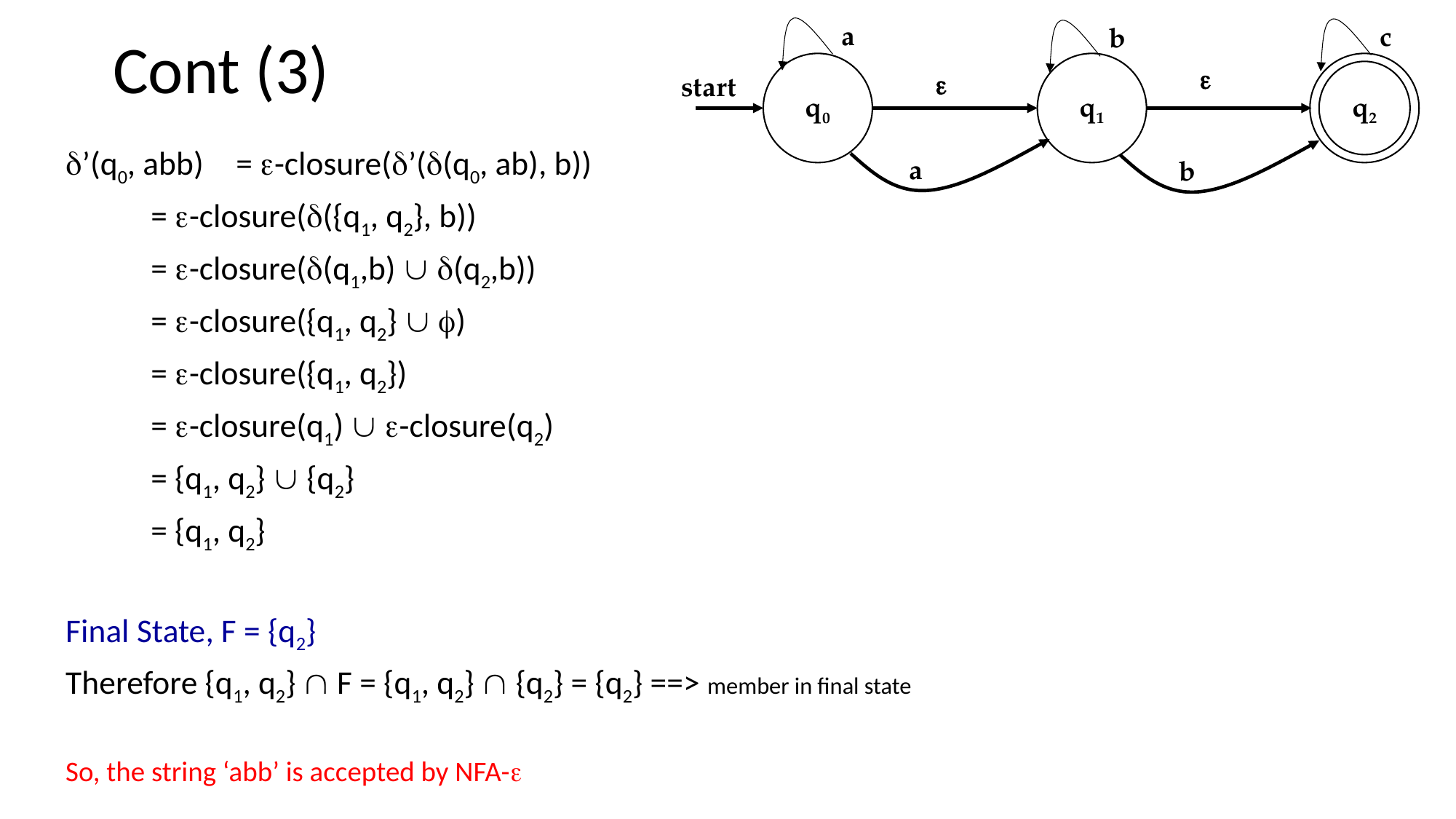

a
c
b

# Cont (3)
q0
q1

ε
ε
q2
start

δ’(q0, abb)	= ε-closure(δ’(δ(q0, ab), b))
		= ε-closure(δ({q1, q2}, b))
		= ε-closure(δ(q1,b) ∪ δ(q2,b))
		= ε-closure({q1, q2} ∪ φ)
		= ε-closure({q1, q2})
		= ε-closure(q1) ∪ ε-closure(q2)
 		= {q1, q2} ∪ {q2}
		= {q1, q2}

Final State, F = {q2}
Therefore {q1, q2} ∩ F = {q1, q2} ∩ {q2} = {q2} ==> member in final state

So, the string ‘abb’ is accepted by NFA-ε

a
b